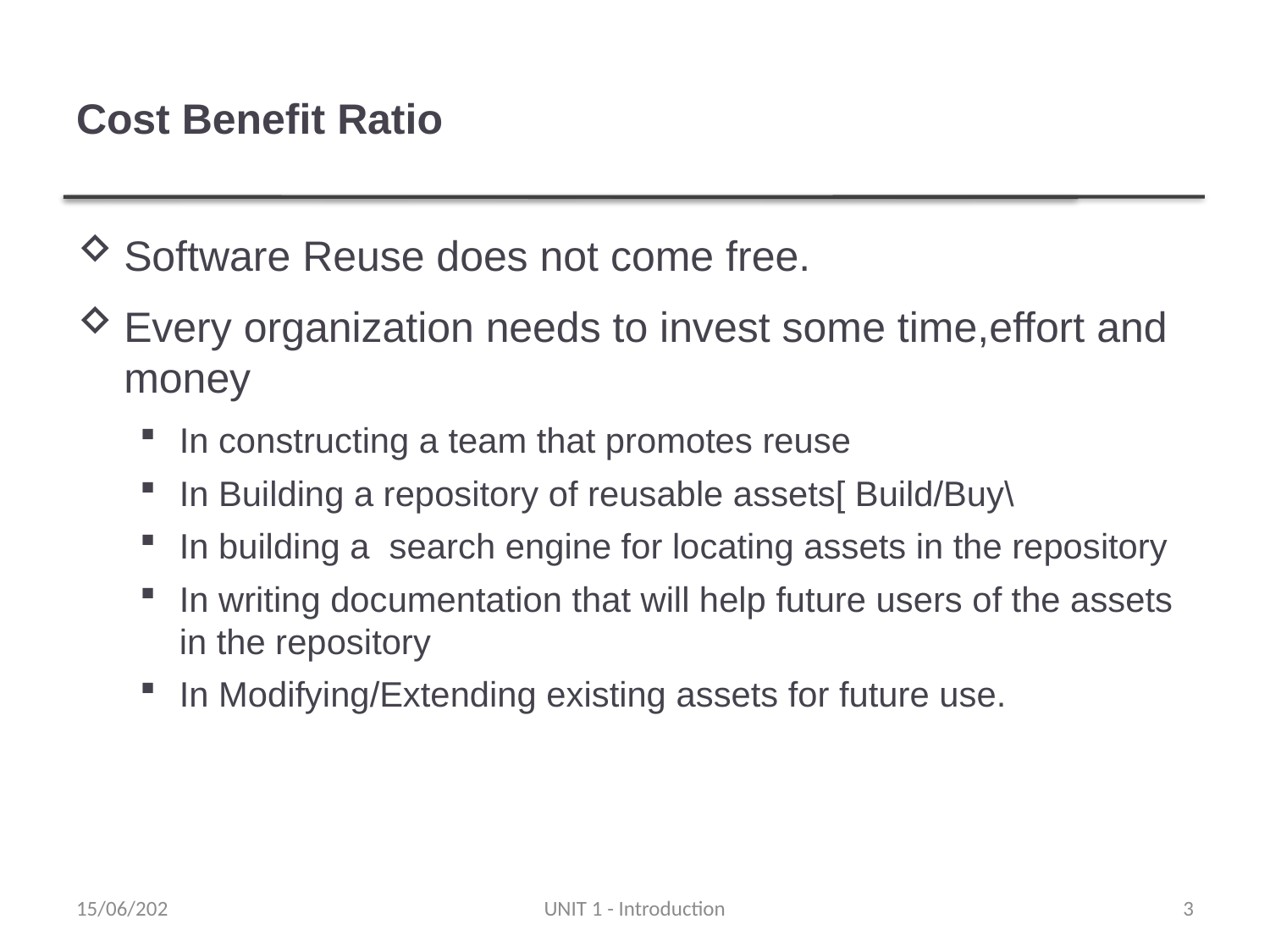

# Cost Benefit Ratio
Software Reuse does not come free.
Every organization needs to invest some time,effort and money
In constructing a team that promotes reuse
In Building a repository of reusable assets[ Build/Buy\
In building a  search engine for locating assets in the repository
In writing documentation that will help future users of the assets in the repository
In Modifying/Extending existing assets for future use.
15/06/202
UNIT 1 - Introduction
3